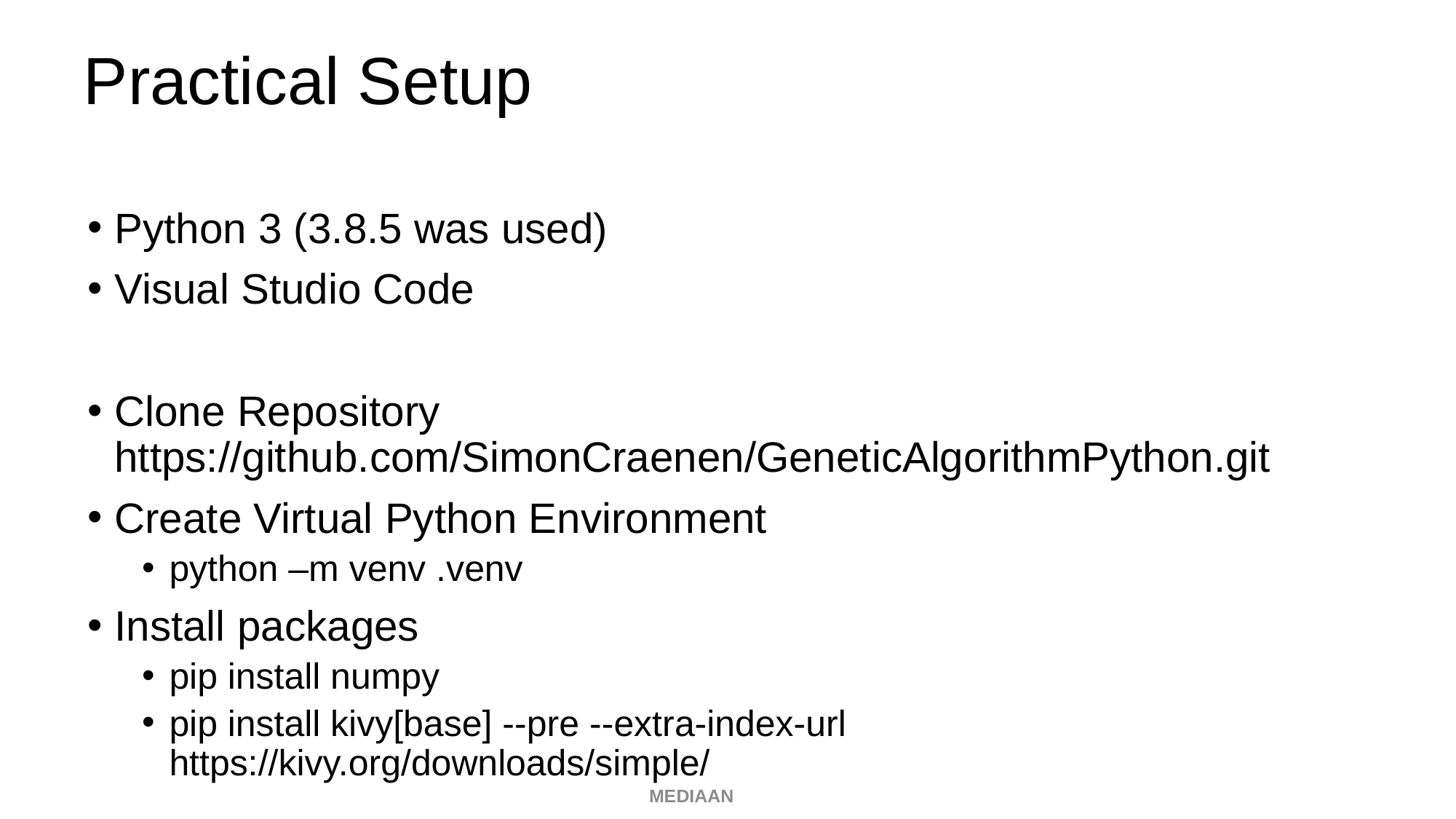

# Practical Setup

Python 3 (3.8.5 was used)
Visual Studio Code

Clone Repository https://github.com/SimonCraenen/GeneticAlgorithmPython.git
Create Virtual Python Environment
python –m venv .venv
Install packages
pip install numpy
pip install kivy[base] --pre --extra-index-url https://kivy.org/downloads/simple/

8
9-10-2020
MEDIAAN